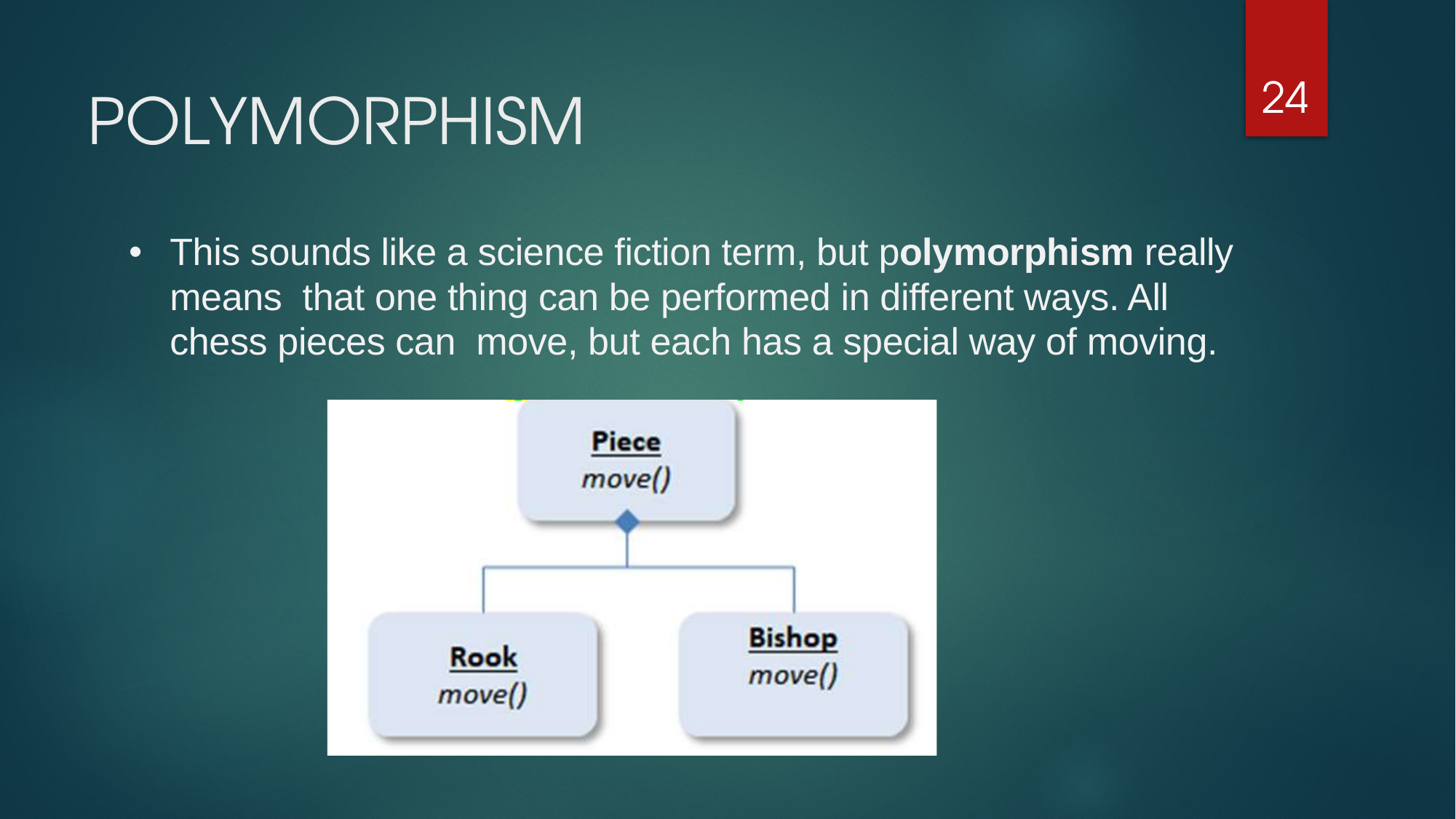

24
# POLYMORPHISM
This sounds like a science fiction term, but polymorphism really means  that one thing can be performed in different ways. All chess pieces can  move, but each has a special way of moving.